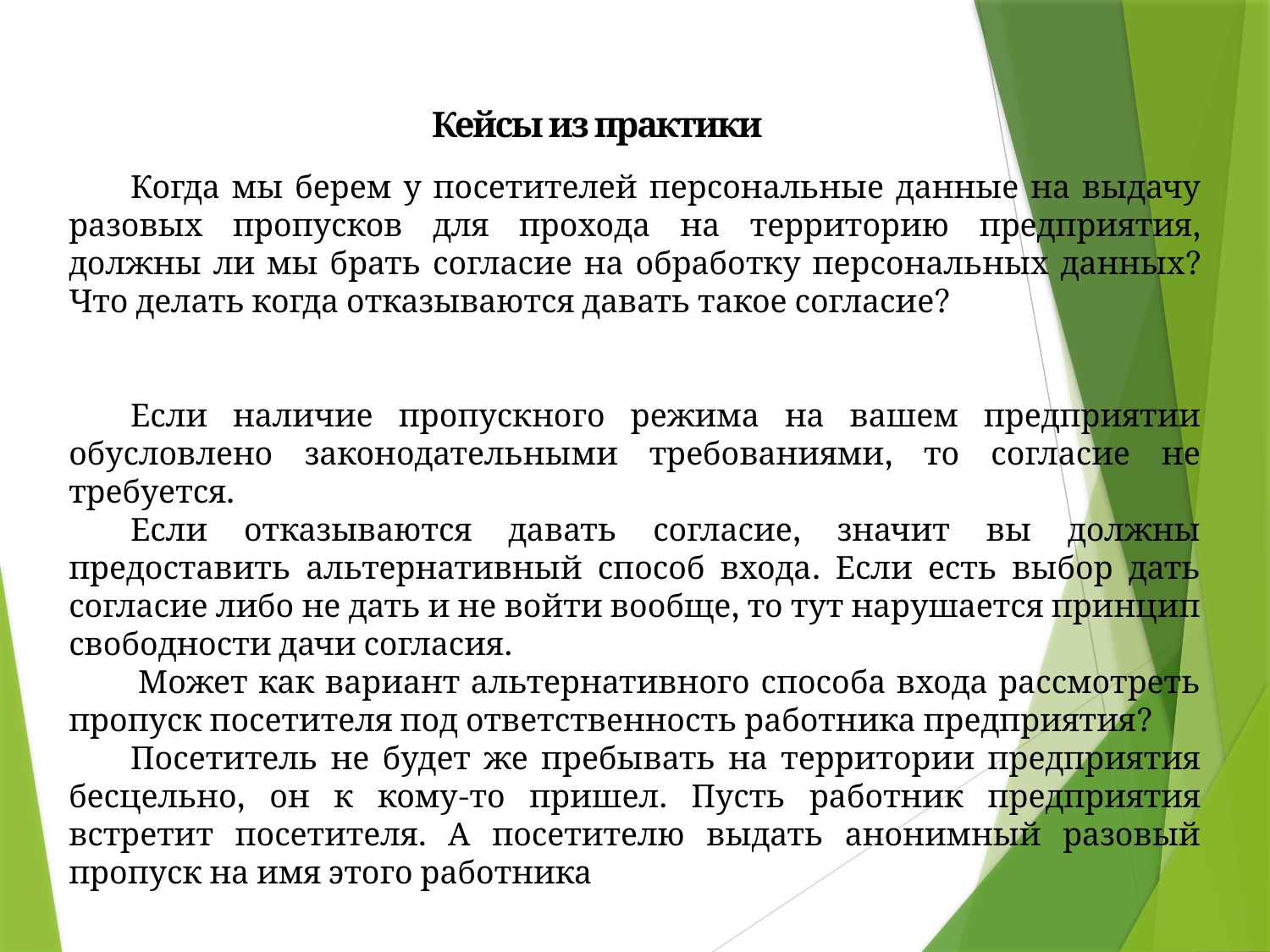

Кейсы из практики
Когда мы берем у посетителей персональные данные на выдачу разовых пропусков для прохода на территорию предприятия, должны ли мы брать согласие на обработку персональных данных? Что делать когда отказываются давать такое согласие?

Если наличие пропускного режима на вашем предприятии обусловлено законодательными требованиями, то согласие не требуется.
Если отказываются давать согласие, значит вы должны предоставить альтернативный способ входа. Если есть выбор дать согласие либо не дать и не войти вообще, то тут нарушается принцип свободности дачи согласия.
 Может как вариант альтернативного способа входа рассмотреть пропуск посетителя под ответственность работника предприятия?
Посетитель не будет же пребывать на территории предприятия бесцельно, он к кому-то пришел. Пусть работник предприятия встретит посетителя. А посетителю выдать анонимный разовый пропуск на имя этого работника